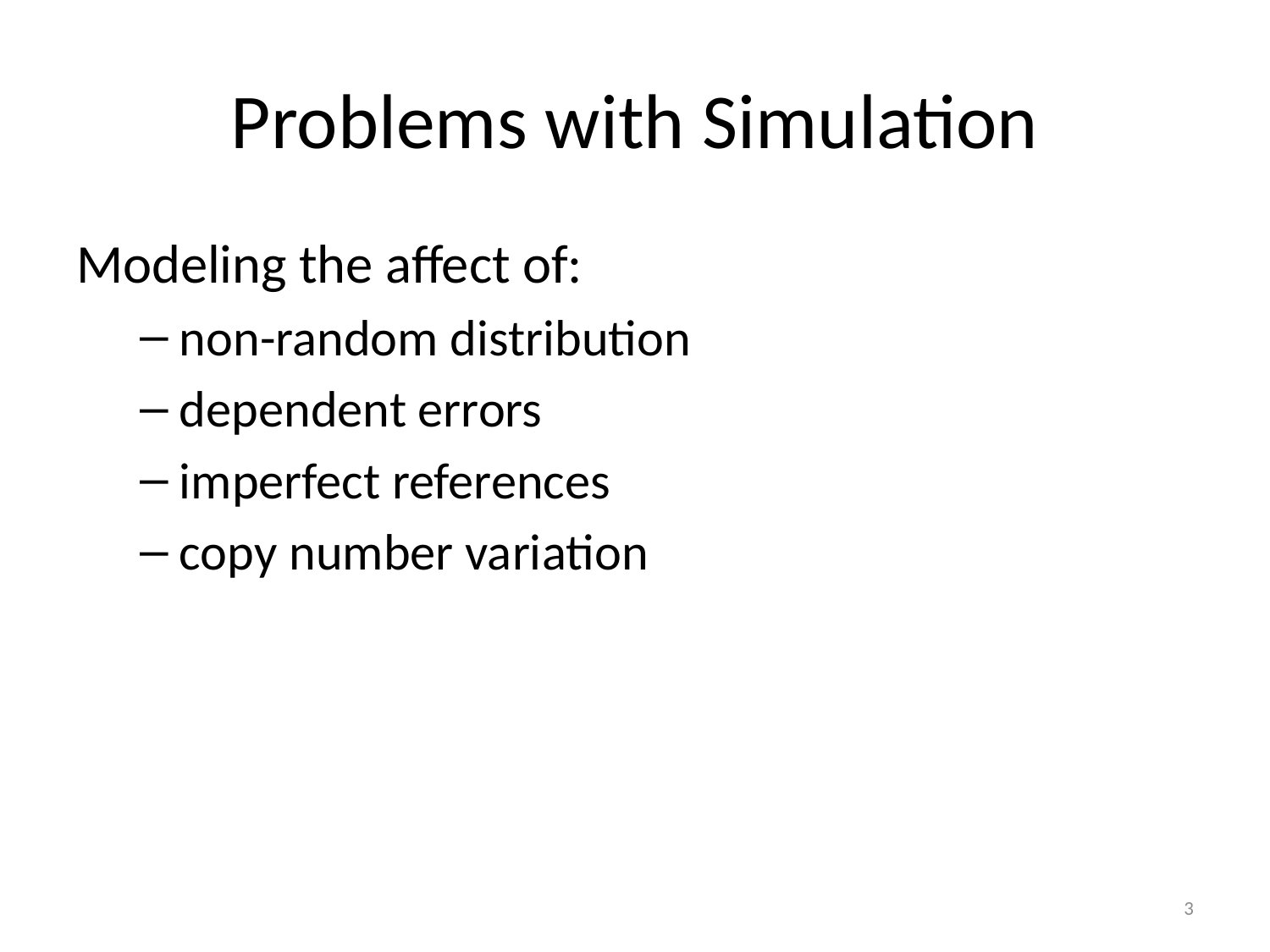

# Problems with Simulation
Modeling the affect of:
non-random distribution
dependent errors
imperfect references
copy number variation

3